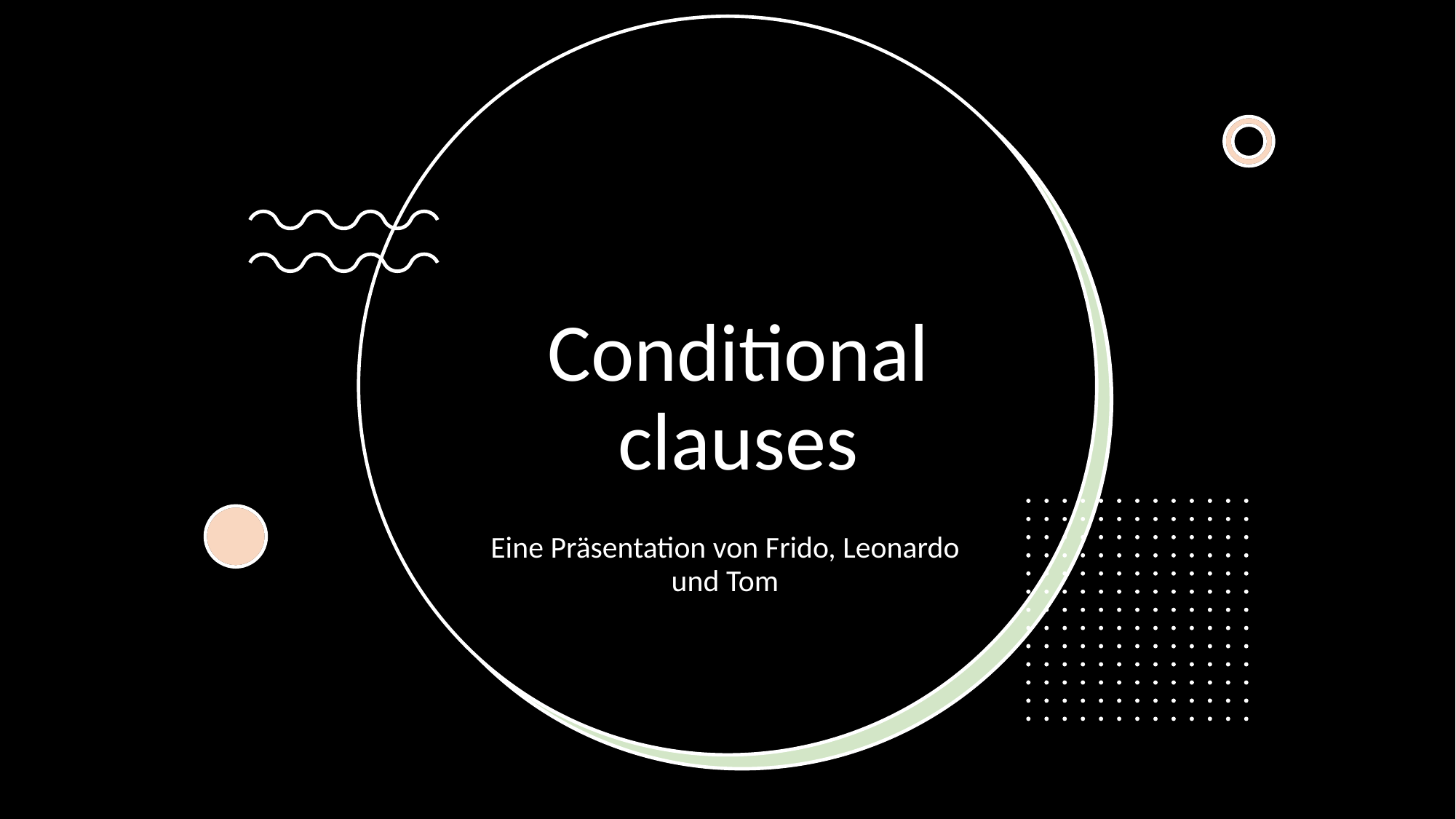

# Conditional clauses

Eine Präsentation von Frido, Leonardo und Tom